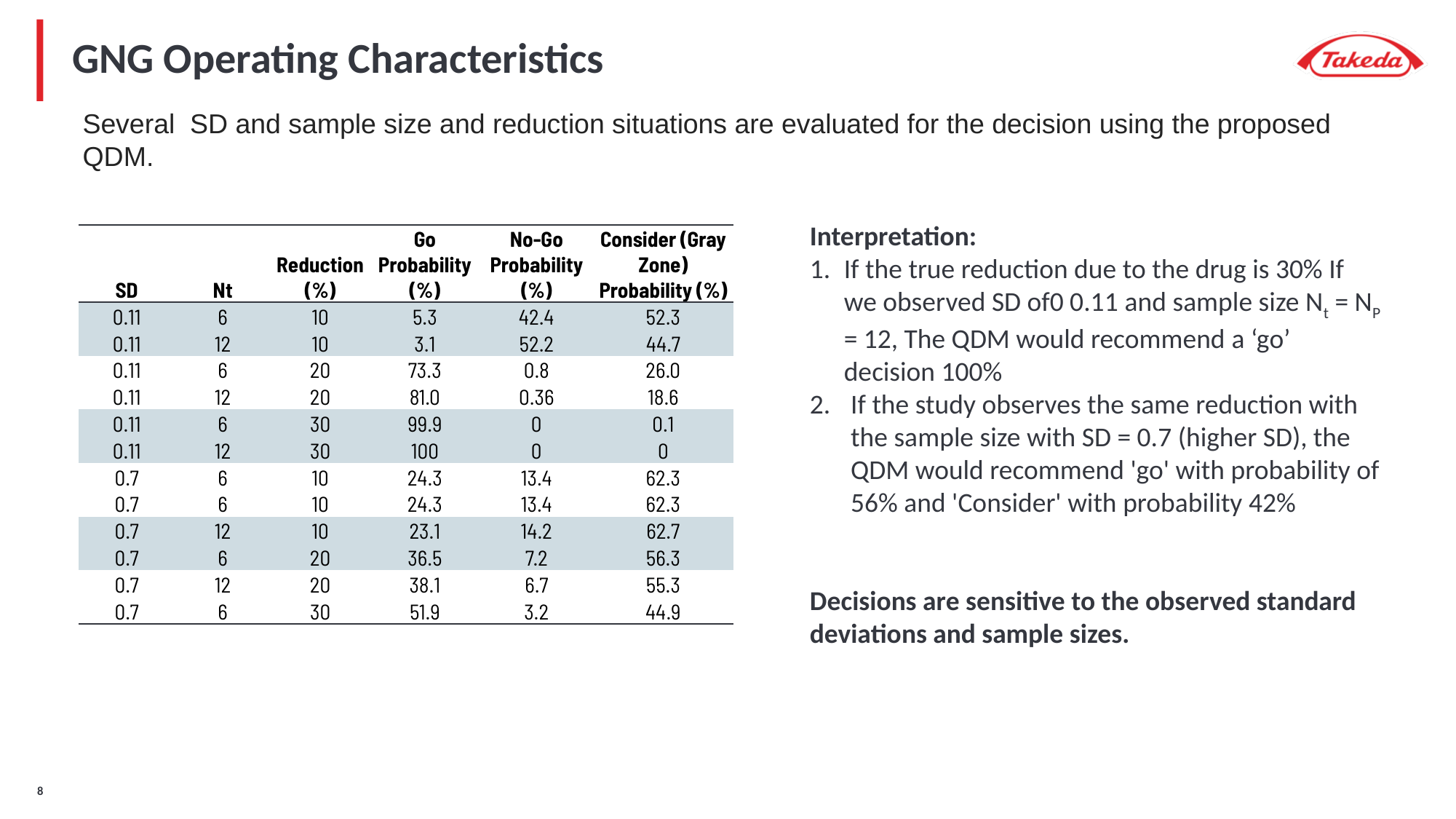

# GNG Operating Characteristics
Several  SD and sample size and reduction situations are evaluated for the decision using the proposed QDM.

Interpretation:
If the true reduction due to the drug is 30% If we observed SD of0 0.11 and sample size Nt = NP = 12, The QDM would recommend a ‘go’ decision 100%
If the study observes the same reduction with the sample size with SD = 0.7 (higher SD), the QDM would recommend 'go' with probability of 56% and 'Consider' with probability 42%

Decisions are sensitive to the observed standard deviations and sample sizes.

| SD | Nt | Reduction (%) | Go Probability (%) | No-Go Probability (%) | Consider (Gray Zone) Probability (%) |
| --- | --- | --- | --- | --- | --- |
| 0.11 | 6 | 10 | 5.3 | 42.4 | 52.3 |
| 0.11 | 12 | 10 | 3.1 | 52.2 | 44.7 |
| 0.11 | 6 | 20 | 73.3 | 0.8 | 26.0 |
| 0.11 | 12 | 20 | 81.0 | 0.36 | 18.6 |
| 0.11 | 6 | 30 | 99.9 | 0 | 0.1 |
| 0.11 | 12 | 30 | 100 | 0 | 0 |
| 0.7 | 6 | 10 | 24.3 | 13.4 | 62.3 |
| 0.7 | 6 | 10 | 24.3 | 13.4 | 62.3 |
| 0.7 | 12 | 10 | 23.1 | 14.2 | 62.7 |
| 0.7 | 6 | 20 | 36.5 | 7.2 | 56.3 |
| 0.7 | 12 | 20 | 38.1 | 6.7 | 55.3 |
| 0.7 | 6 | 30 | 51.9 | 3.2 | 44.9 |
8